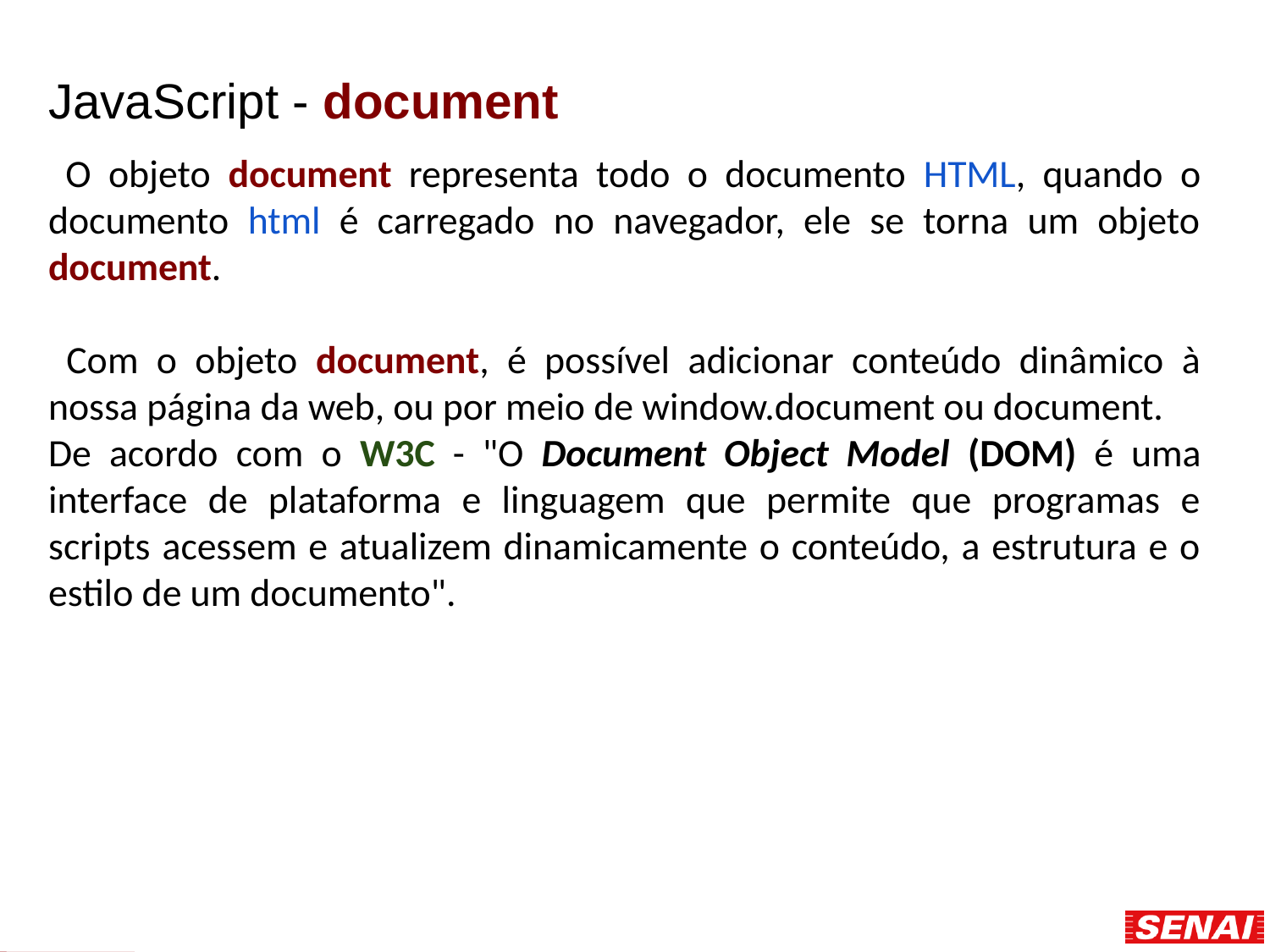

# JavaScript - document
 O objeto document representa todo o documento HTML, quando o documento html é carregado no navegador, ele se torna um objeto document.

 Com o objeto document, é possível adicionar conteúdo dinâmico à nossa página da web, ou por meio de window.document ou document.
De acordo com o W3C - "O Document Object Model (DOM) é uma interface de plataforma e linguagem que permite que programas e scripts acessem e atualizem dinamicamente o conteúdo, a estrutura e o estilo de um documento".